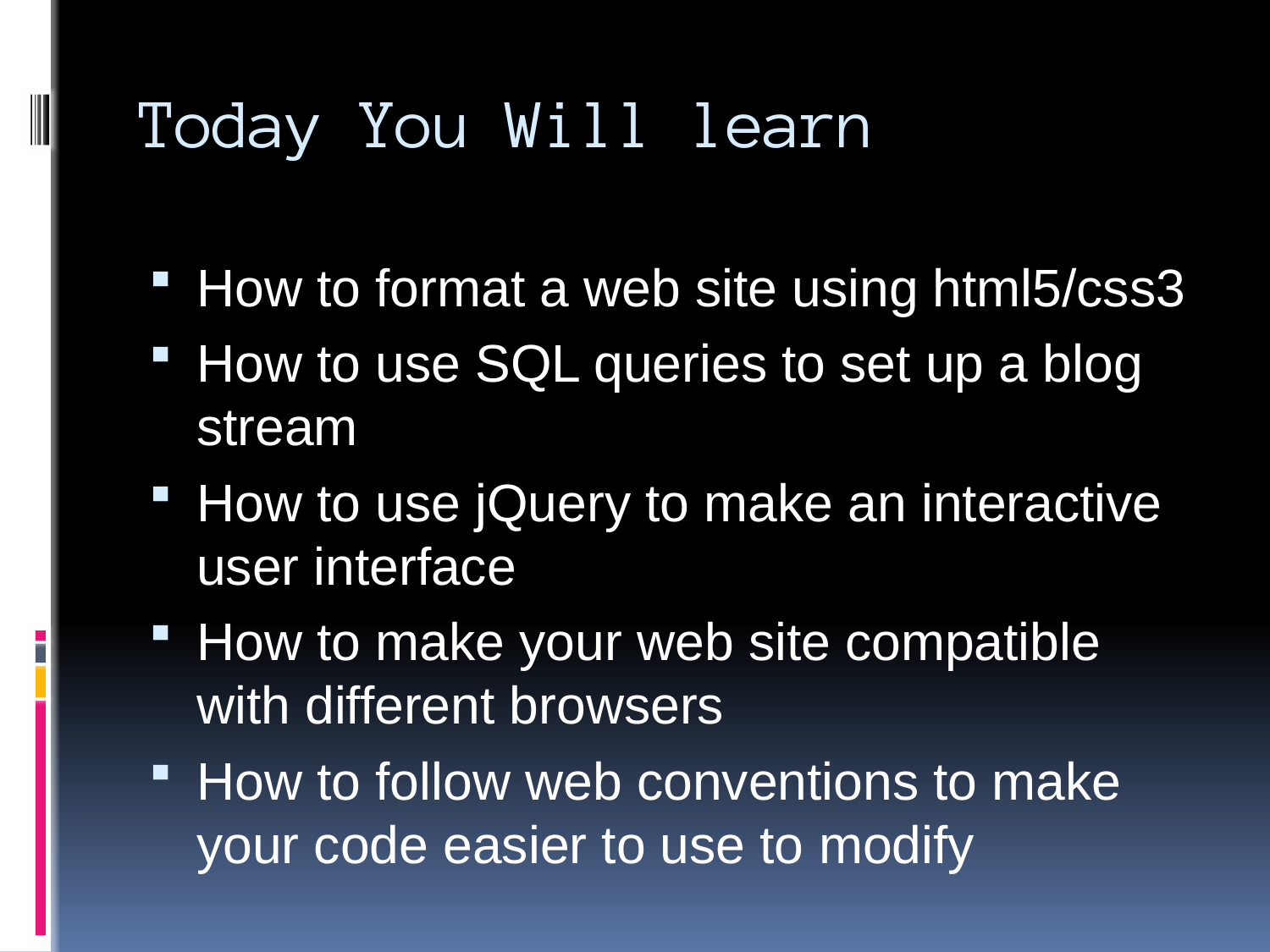

# Today You Will learn
How to format a web site using html5/css3
How to use SQL queries to set up a blog stream
How to use jQuery to make an interactive user interface
How to make your web site compatible with different browsers
How to follow web conventions to make your code easier to use to modify